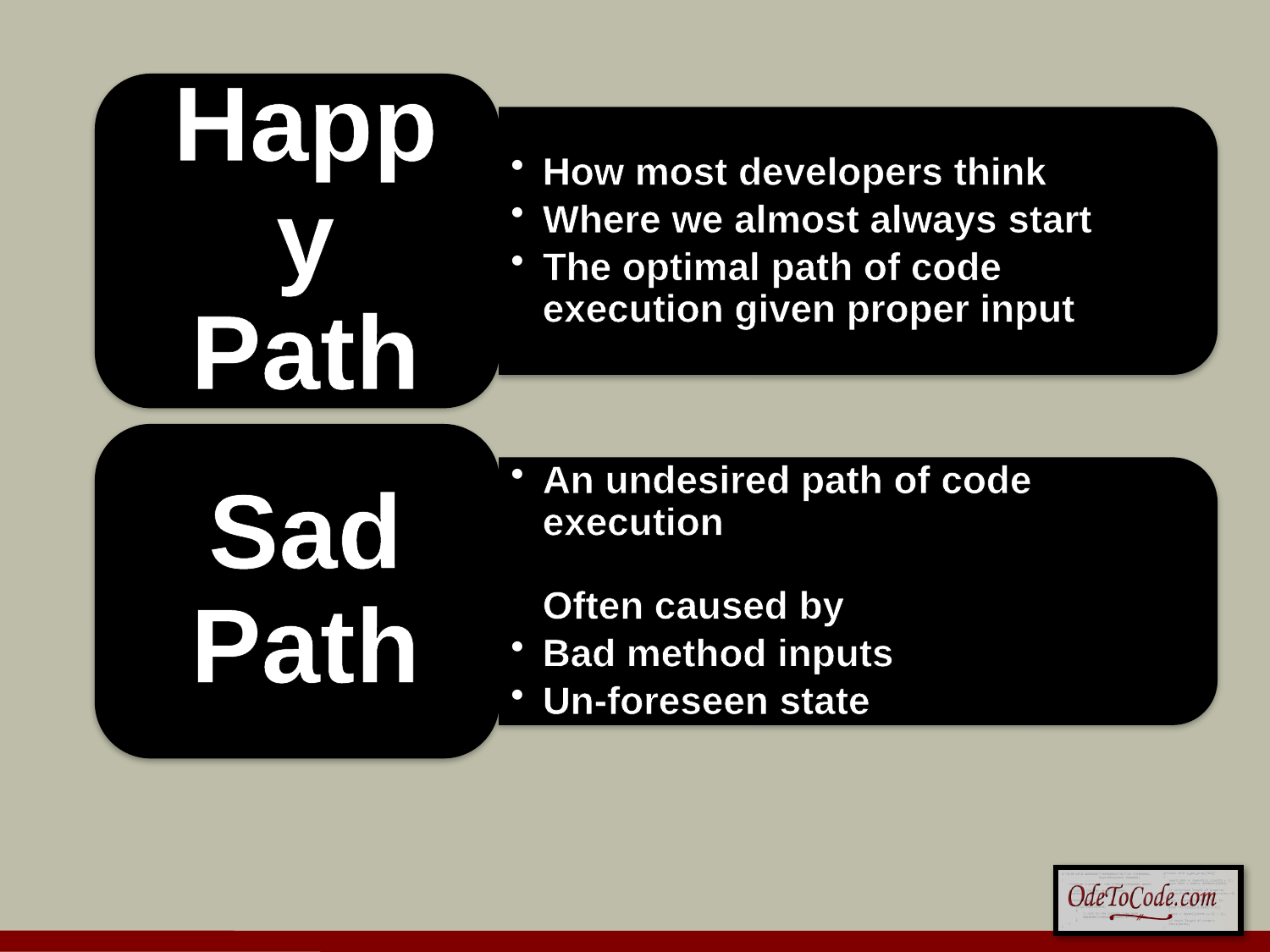

How most developers think
Where we almost always start
The optimal path of code execution given proper input
Happy Path
An undesired path of code execution
Often caused by
Bad method inputs
Un-foreseen state
Sad Path